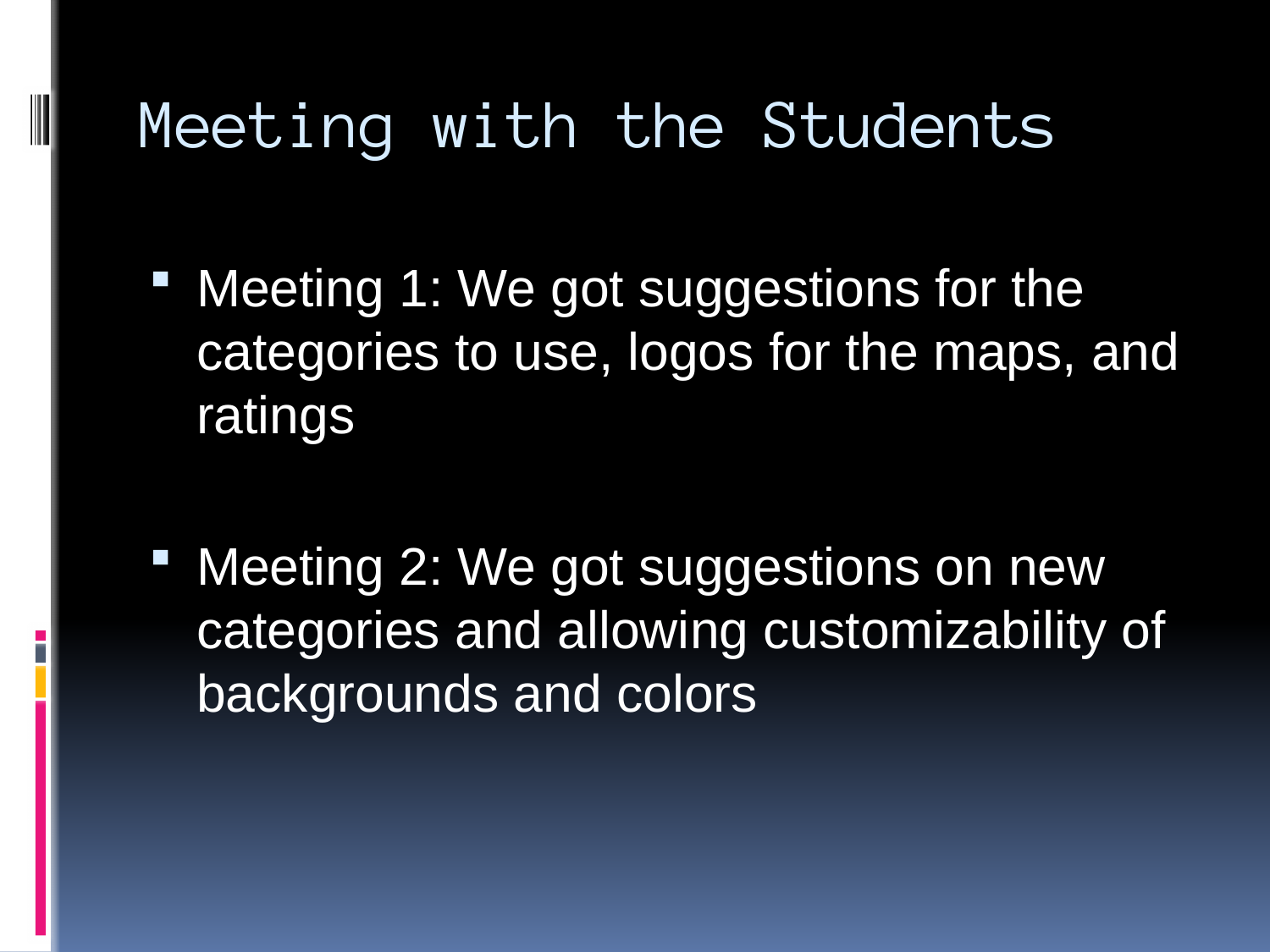

# Meeting with the Students
Meeting 1: We got suggestions for the categories to use, logos for the maps, and ratings

Meeting 2: We got suggestions on new categories and allowing customizability of backgrounds and colors